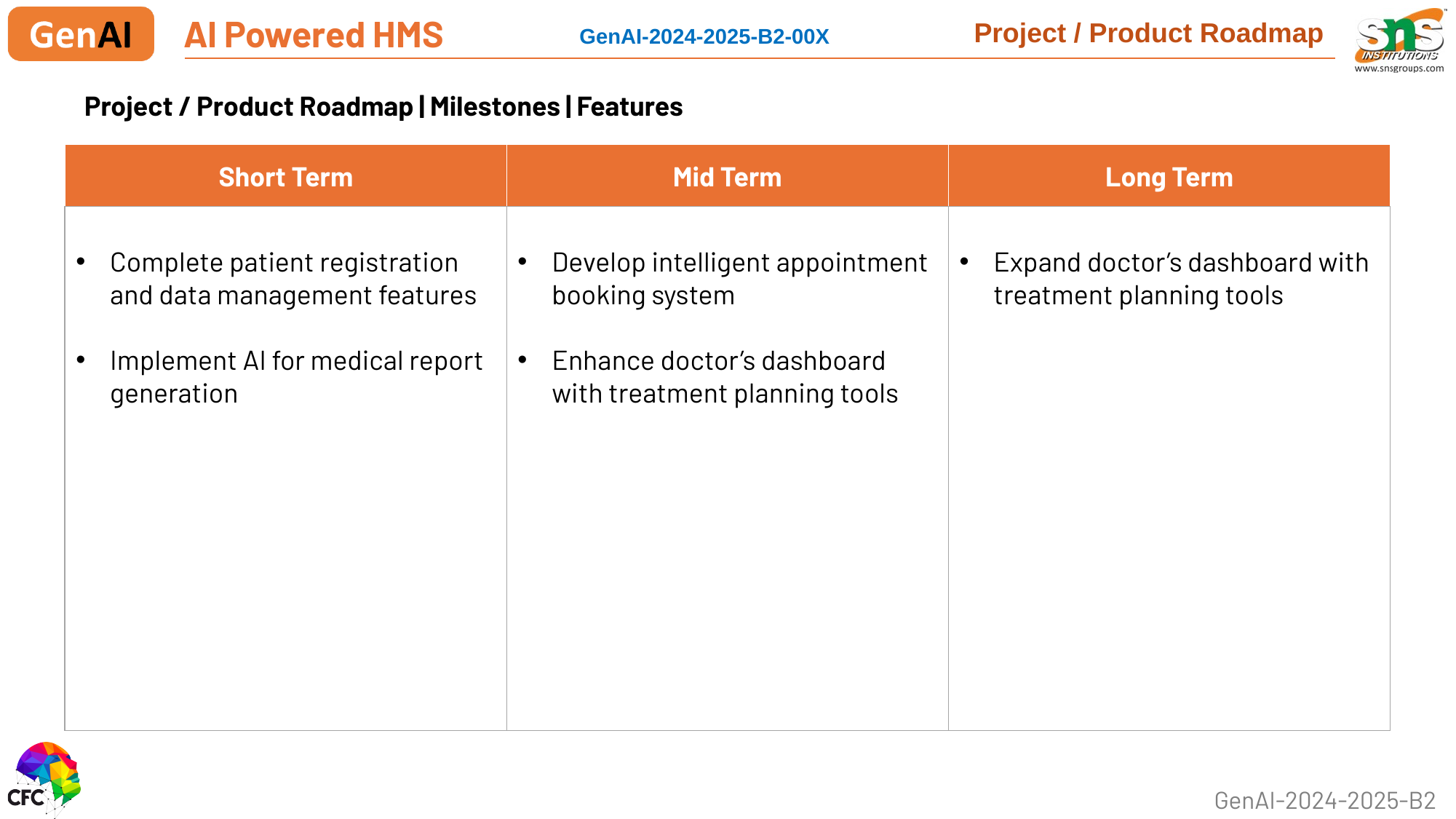

AI Powered HMS
Project / Product Roadmap

GenAI-2024-2025-B2-00X
Project / Product Roadmap | Milestones | Features
| Short Term | Mid Term | Long Term |
| --- | --- | --- |
| Complete patient registration and data management features Implement AI for medical report generation | Develop intelligent appointment booking system Enhance doctor’s dashboard with treatment planning tools | Expand doctor’s dashboard with treatment planning tools |